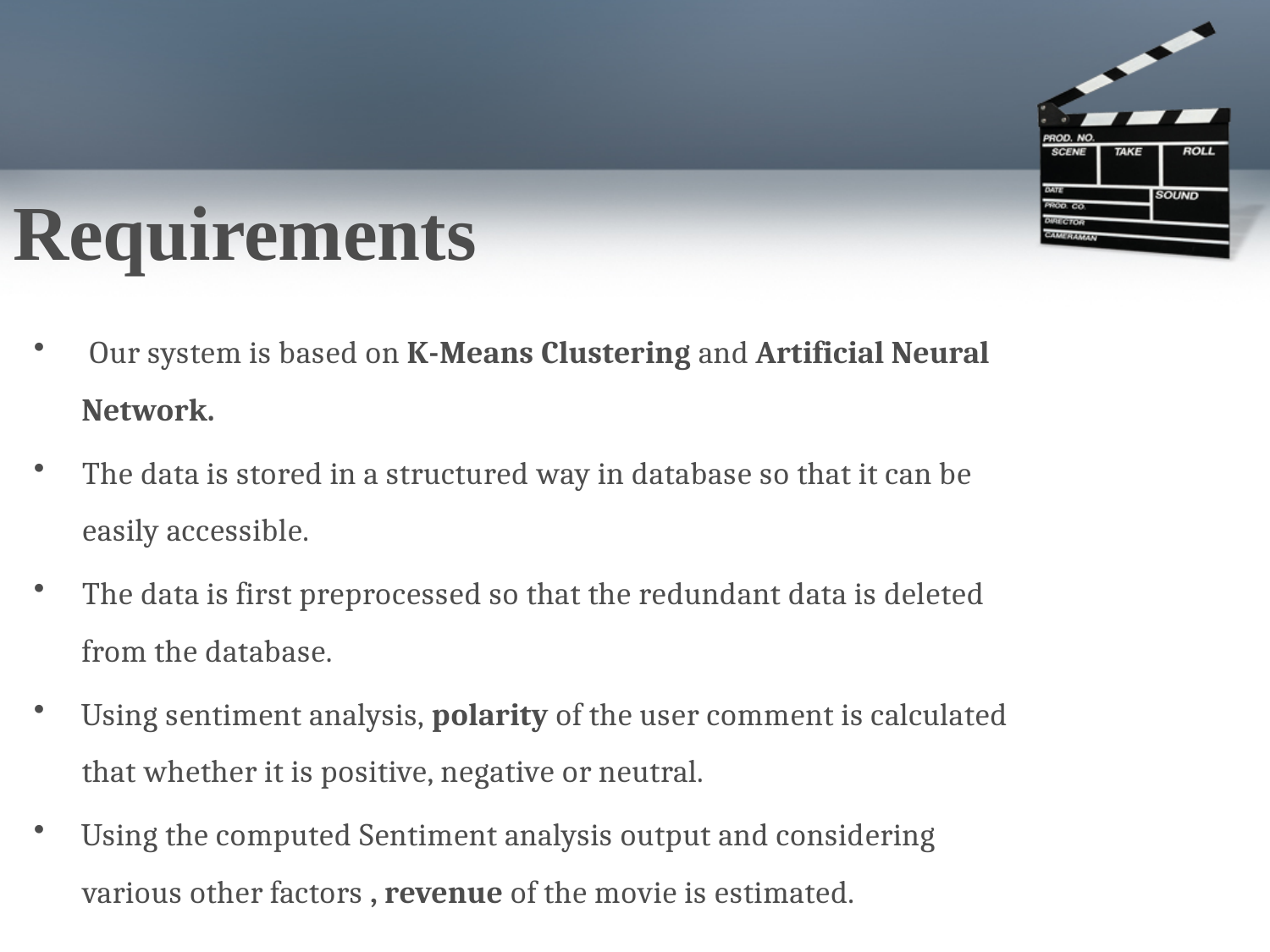

# Requirements
 Our system is based on K-Means Clustering and Artificial Neural Network.
The data is stored in a structured way in database so that it can be easily accessible.
The data is first preprocessed so that the redundant data is deleted from the database.
Using sentiment analysis, polarity of the user comment is calculated that whether it is positive, negative or neutral.
Using the computed Sentiment analysis output and considering various other factors , revenue of the movie is estimated.